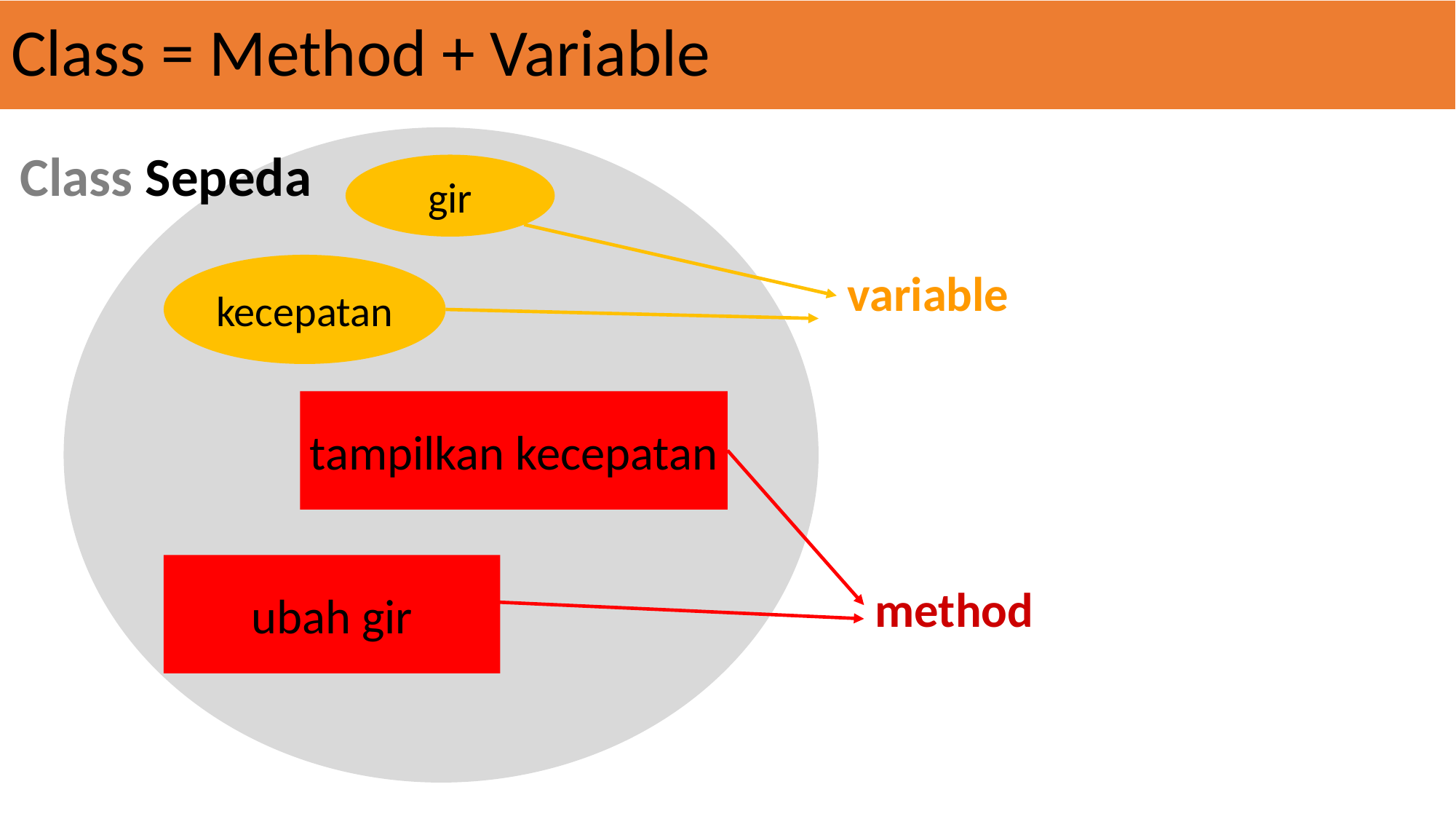

# Class = Method + Variable

Class Sepeda
gir
kecepatan
variable
tampilkan kecepatan
ubah gir
method